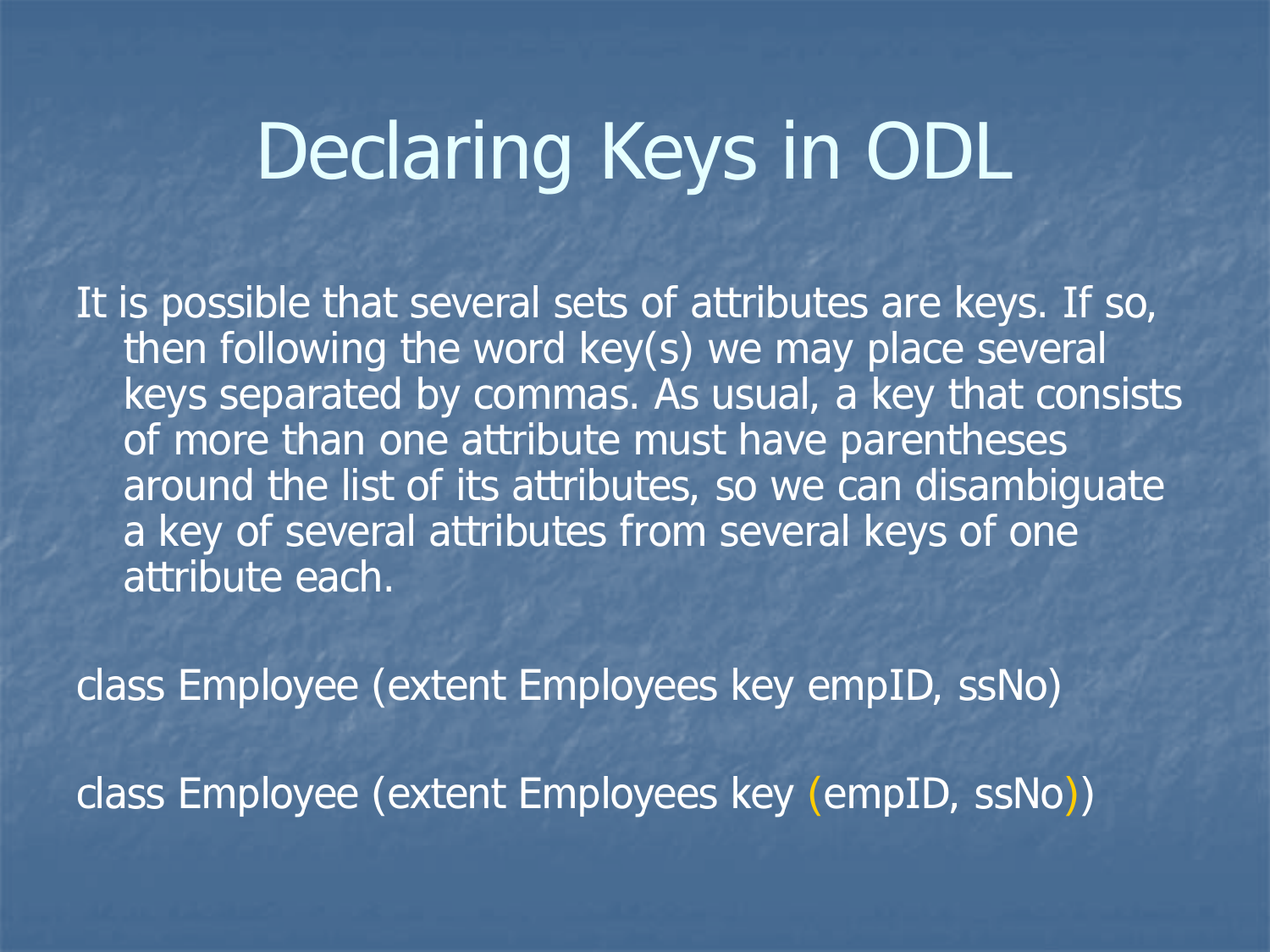

# Declaring Keys in ODL
It is possible that several sets of attributes are keys. If so, then following the word key(s) we may place several keys separated by commas. As usual, a key that consists of more than one attribute must have parentheses around the list of its attributes, so we can disambiguate a key of several attributes from several keys of one attribute each.

class Employee (extent Employees key empID, ssNo)

class Employee (extent Employees key (empID, ssNo))